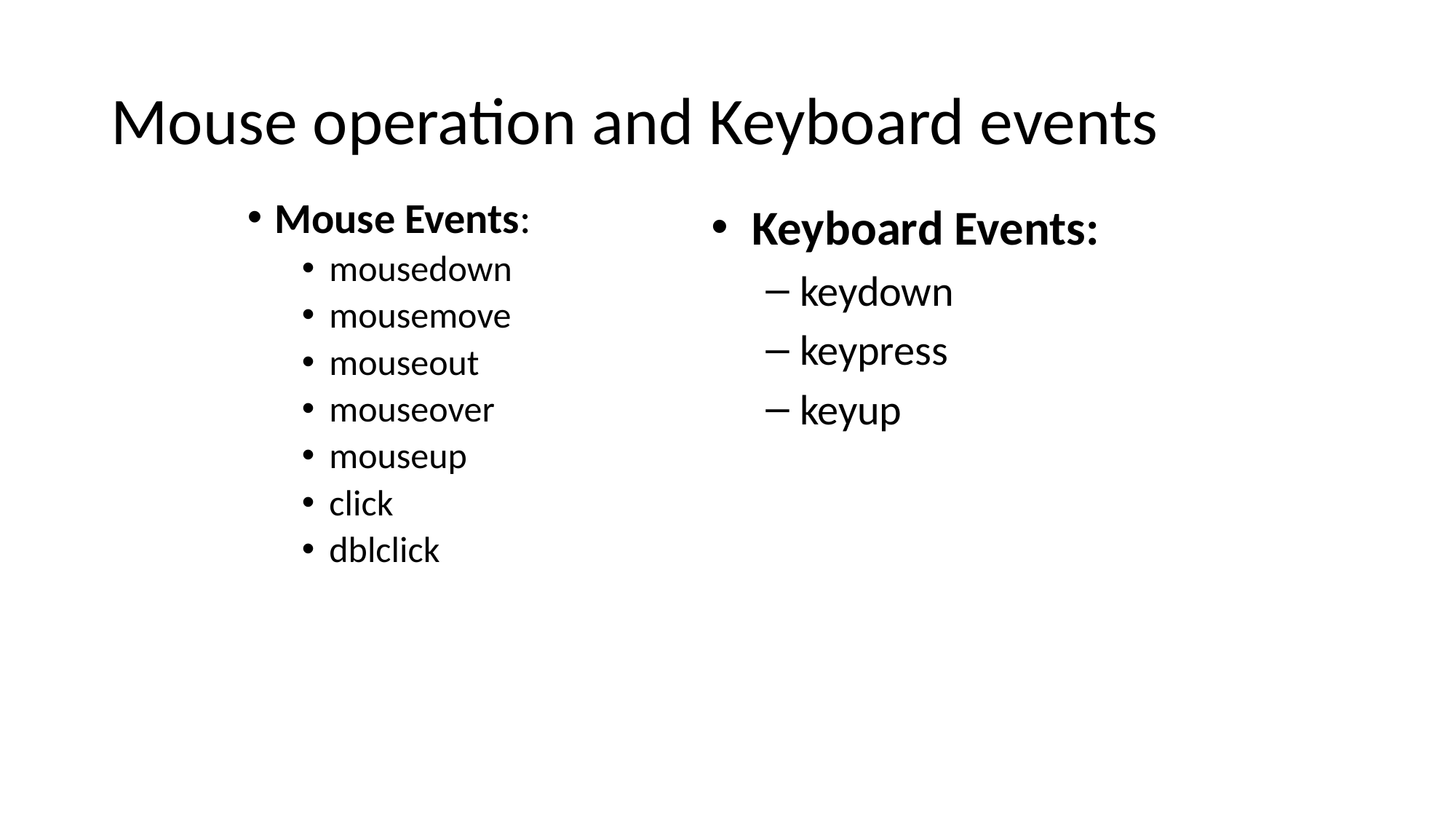

# Mouse operation and Keyboard events
Mouse Events:
mousedown
mousemove
mouseout
mouseover
mouseup
click
dblclick
Keyboard Events:
keydown
keypress
keyup